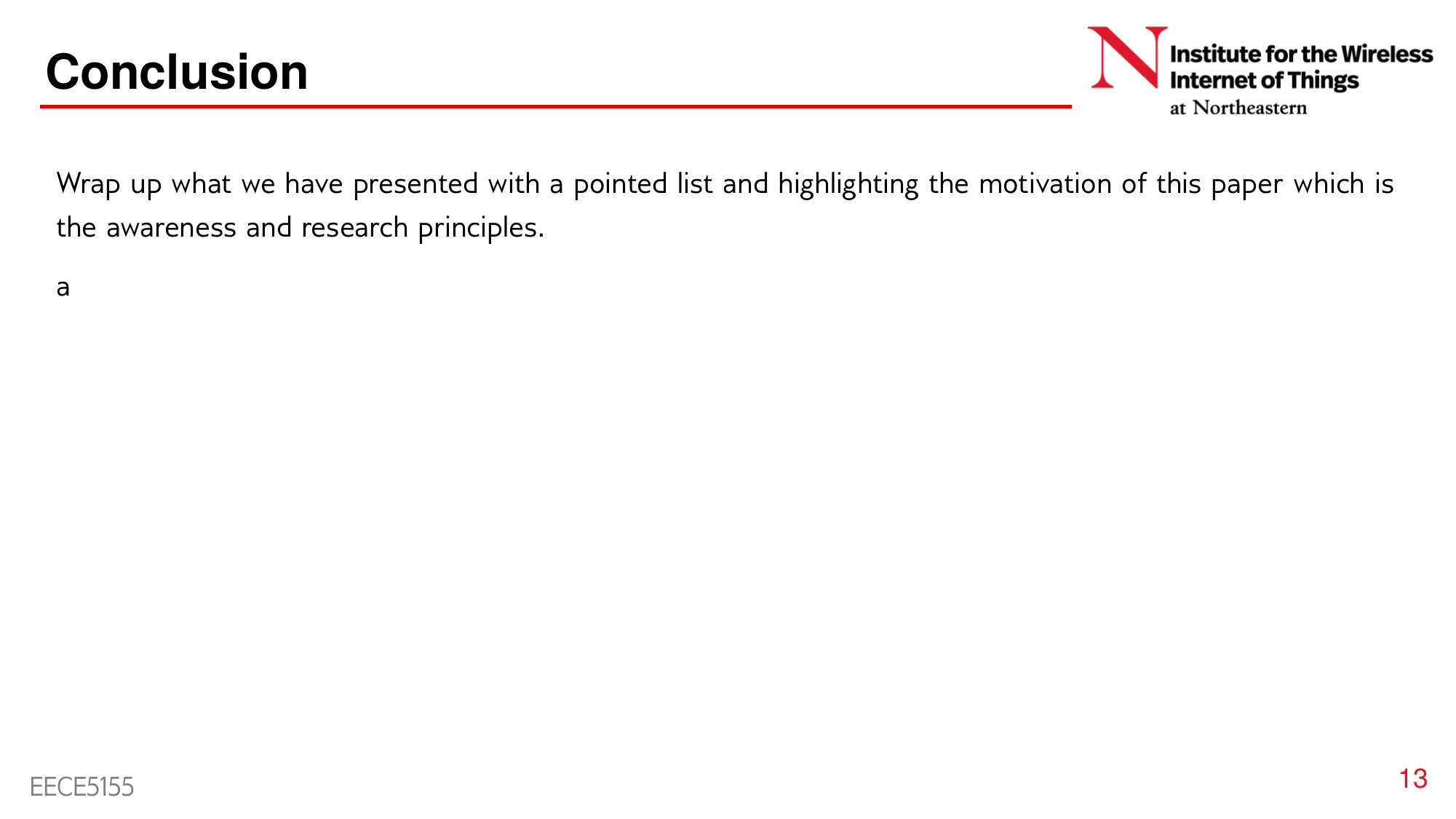

# Conclusion
Wrap up what we have presented with a pointed list and highlighting the motivation of this paper which is the awareness and research principles.
a
13
EECE5155